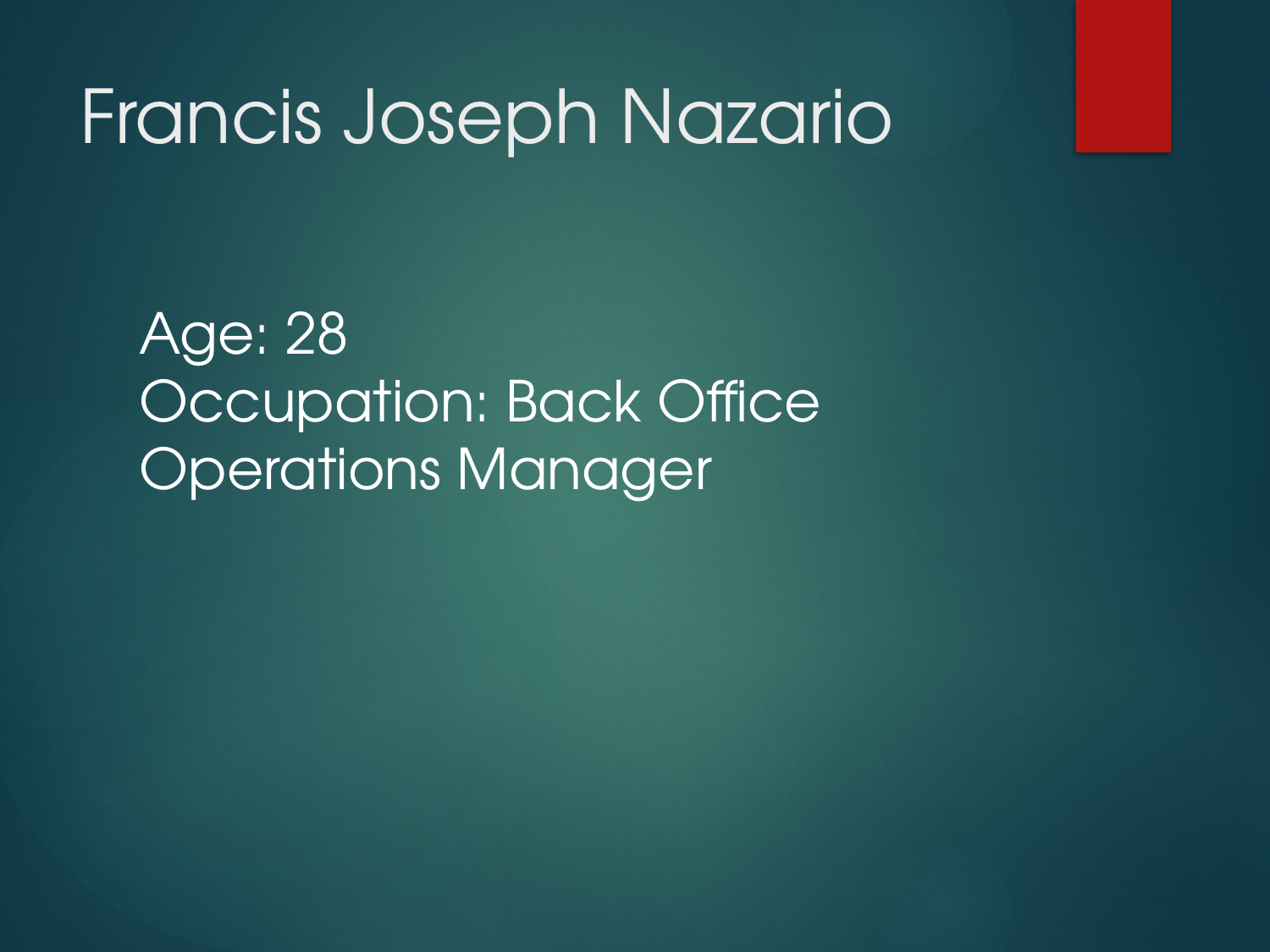

# Francis Joseph Nazario

Age: 28
Occupation: Back Office Operations Manager